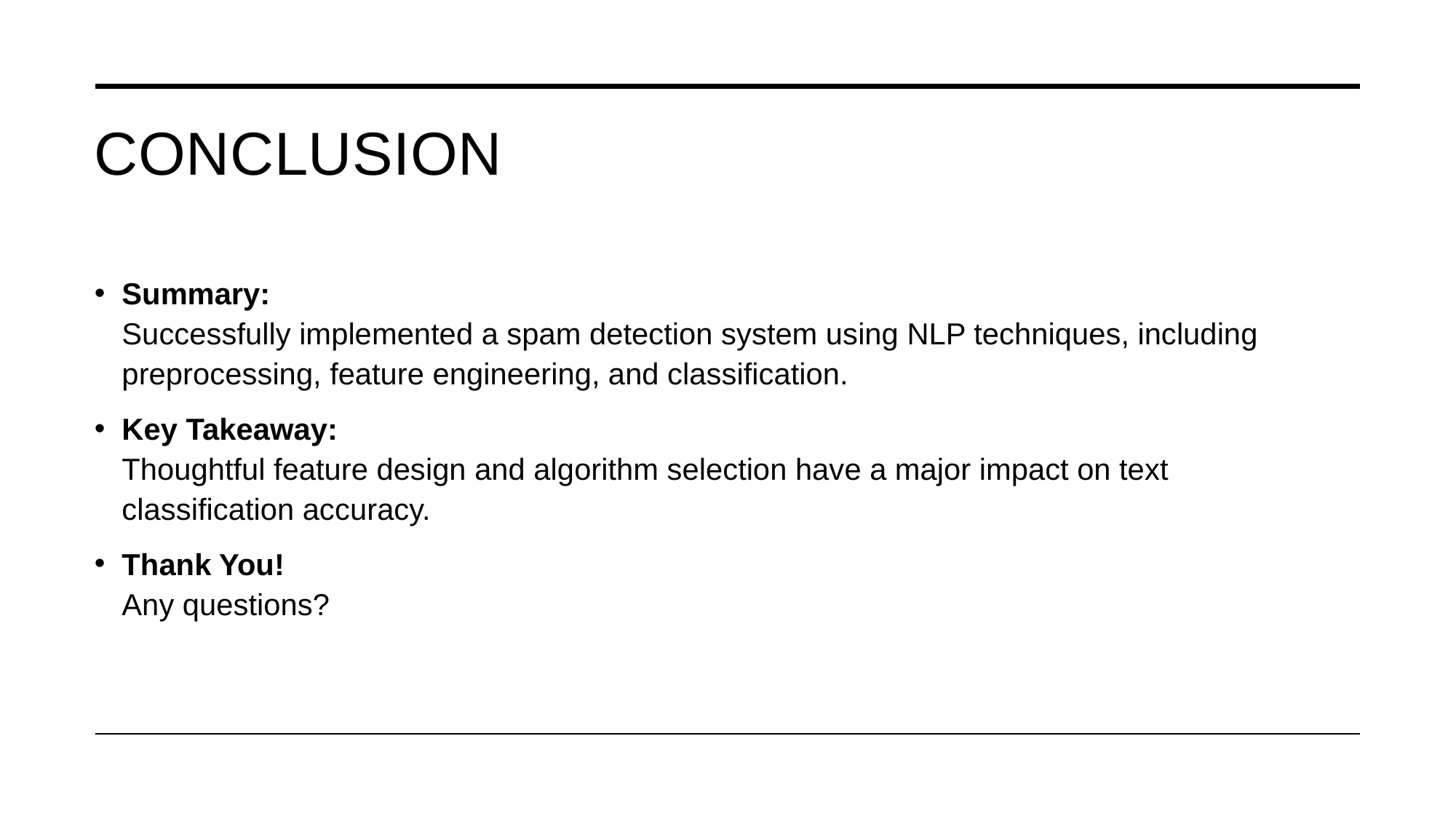

# Conclusion
Summary:
Successfully implemented a spam detection system using NLP techniques, including preprocessing, feature engineering, and classification.
Key Takeaway:
Thoughtful feature design and algorithm selection have a major impact on text classification accuracy.
Thank You!
Any questions?